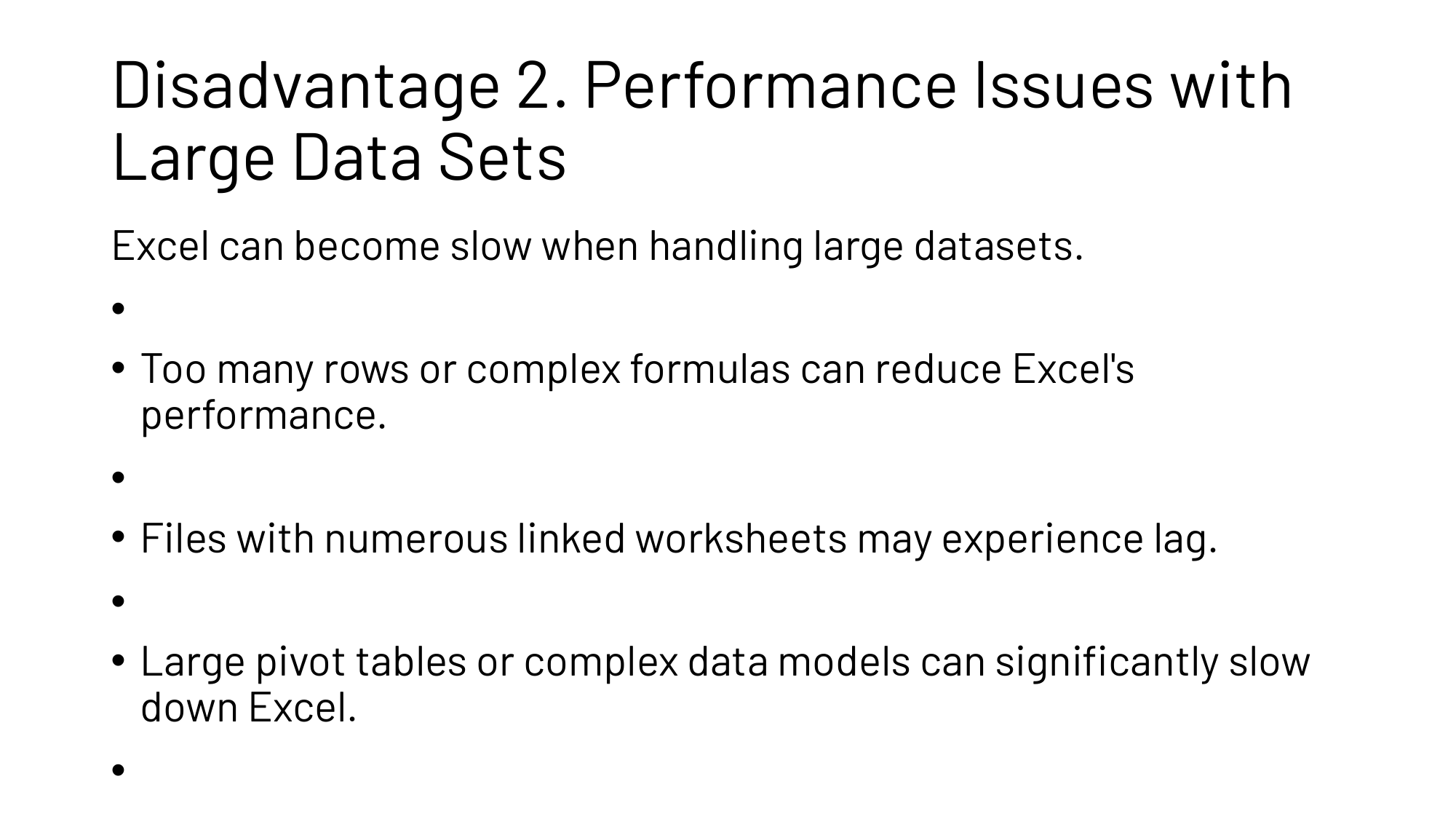

# Disadvantage 2. Performance Issues with Large Data Sets
Excel can become slow when handling large datasets.

Too many rows or complex formulas can reduce Excel's performance.

Files with numerous linked worksheets may experience lag.

Large pivot tables or complex data models can significantly slow down Excel.